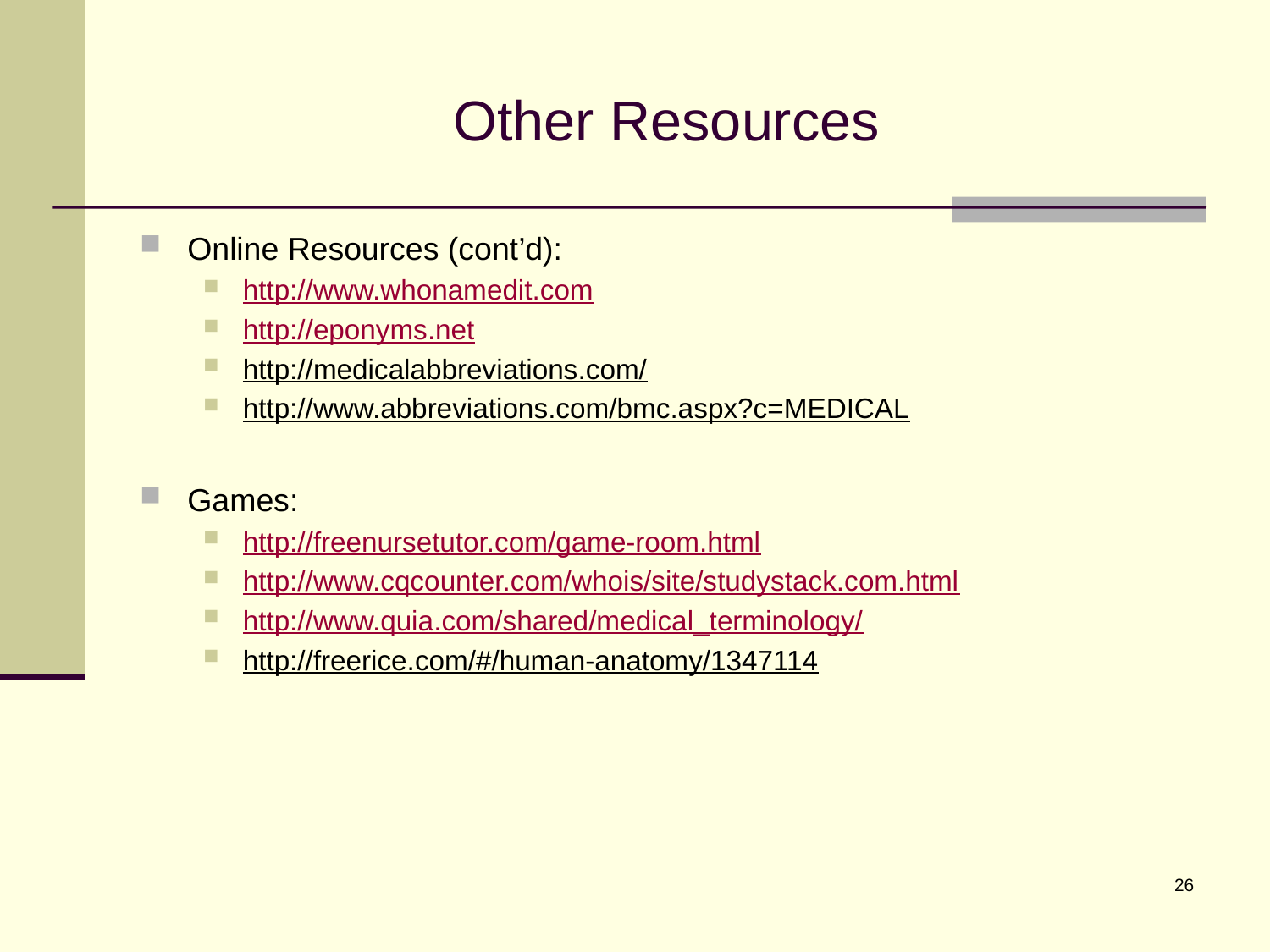

# Other Resources
Online Resources (cont’d):
http://www.whonamedit.com
http://eponyms.net
http://medicalabbreviations.com/
http://www.abbreviations.com/bmc.aspx?c=MEDICAL

Games:
http://freenursetutor.com/game-room.html
http://www.cqcounter.com/whois/site/studystack.com.html
http://www.quia.com/shared/medical_terminology/
http://freerice.com/#/human-anatomy/1347114
26